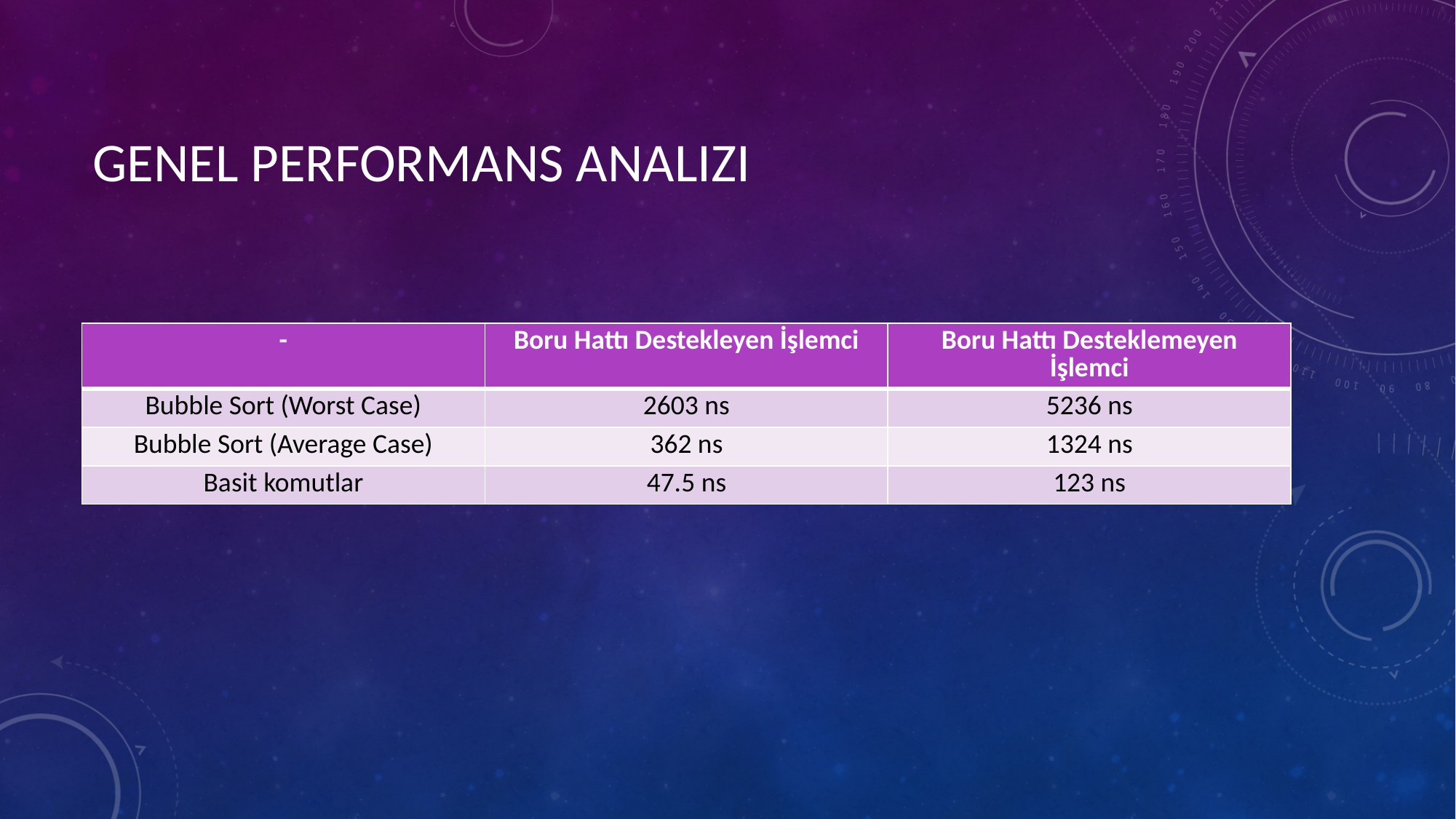

# Genel performans analizi
| - | Boru Hattı Destekleyen İşlemci | Boru Hattı Desteklemeyen İşlemci |
| --- | --- | --- |
| Bubble Sort (Worst Case) | 2603 ns | 5236 ns |
| Bubble Sort (Average Case) | 362 ns | 1324 ns |
| Basit komutlar | 47.5 ns | 123 ns |